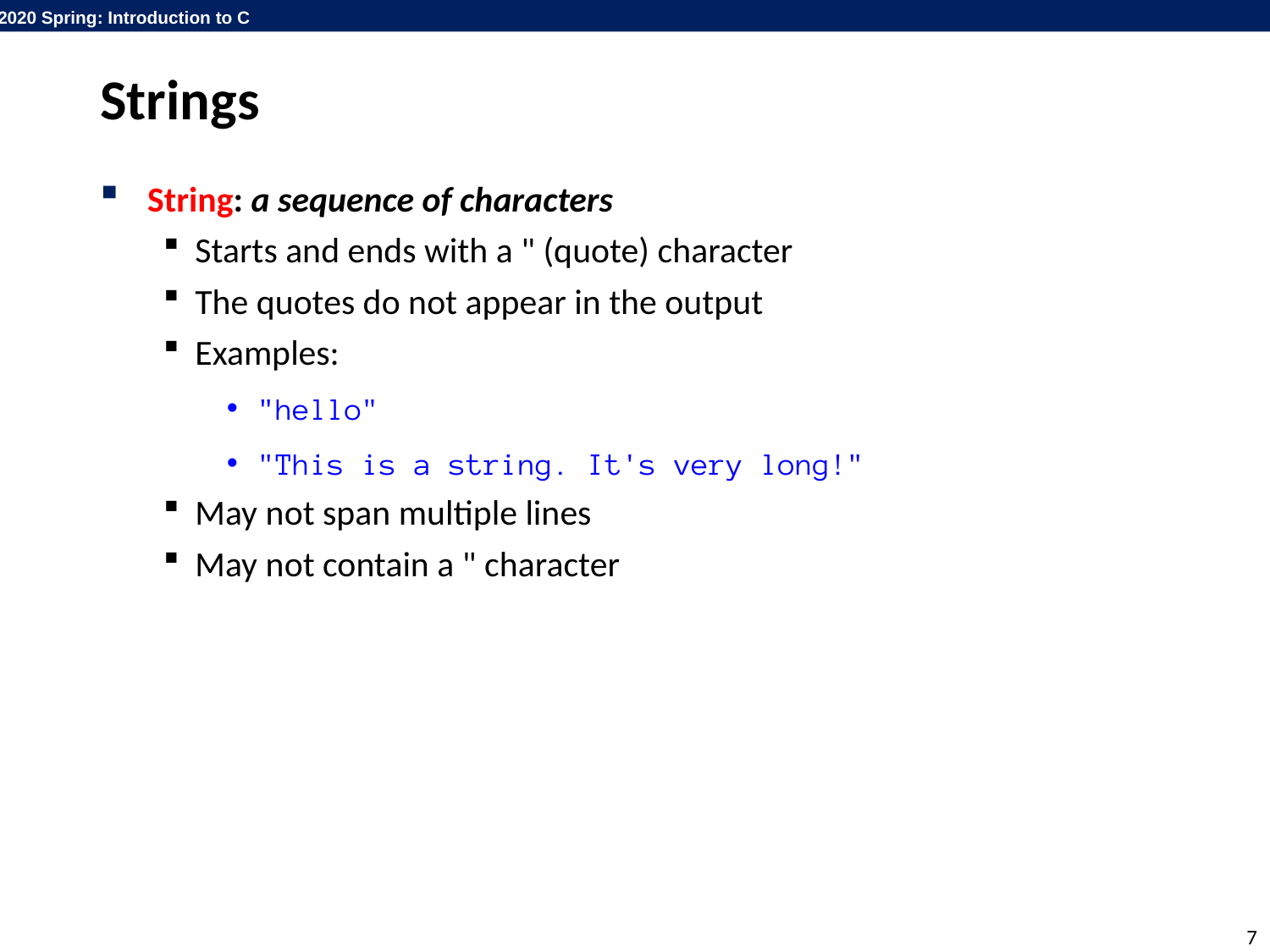

# Strings
String: a sequence of characters
Starts and ends with a " (quote) character
The quotes do not appear in the output
Examples:
"hello"
"This is a string. It's very long!"
May not span multiple lines
May not contain a " character

7